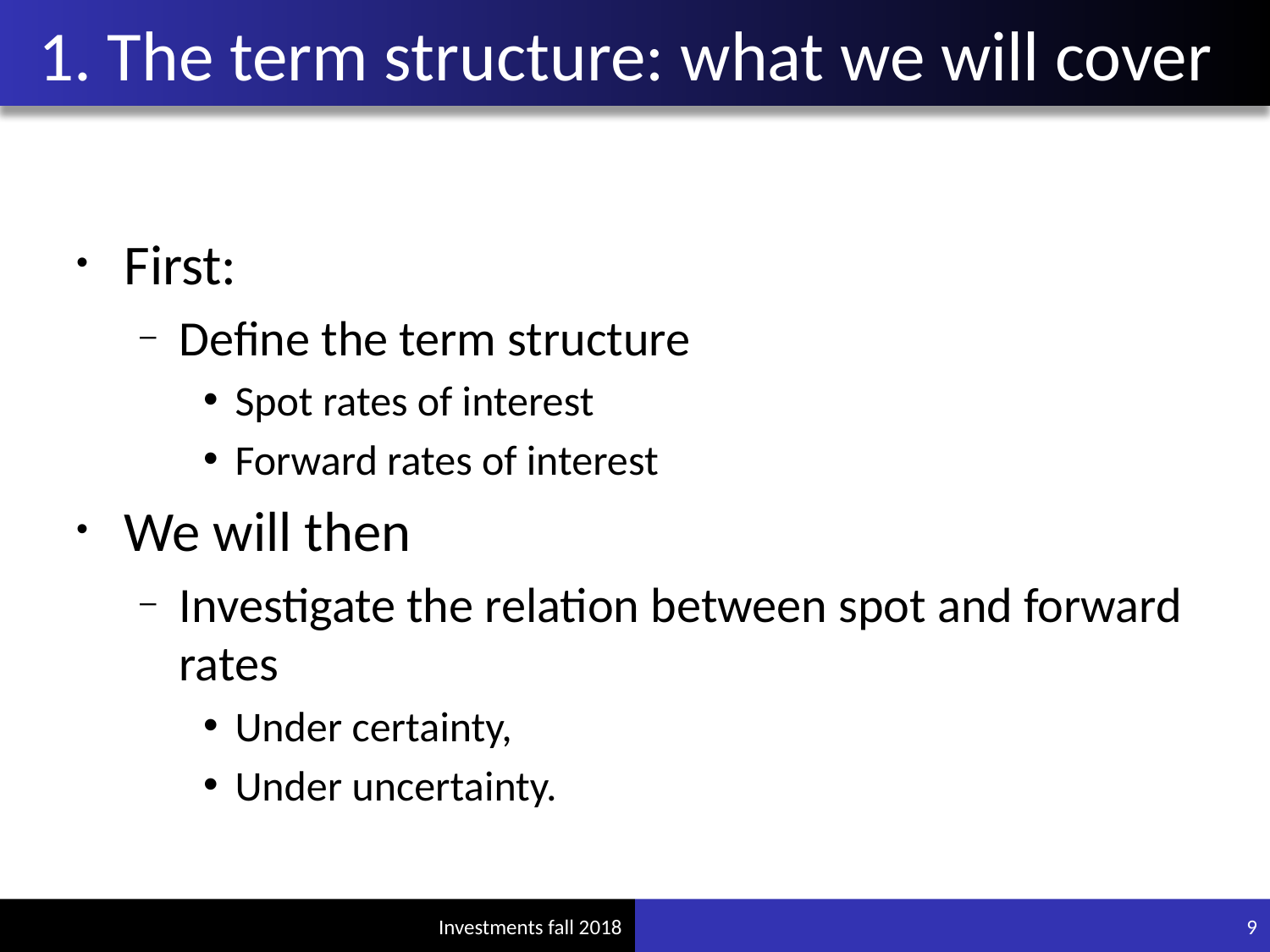

# 1. The term structure: what we will cover
First:
Define the term structure
Spot rates of interest
Forward rates of interest
We will then
Investigate the relation between spot and forward rates
Under certainty,
Under uncertainty.
9